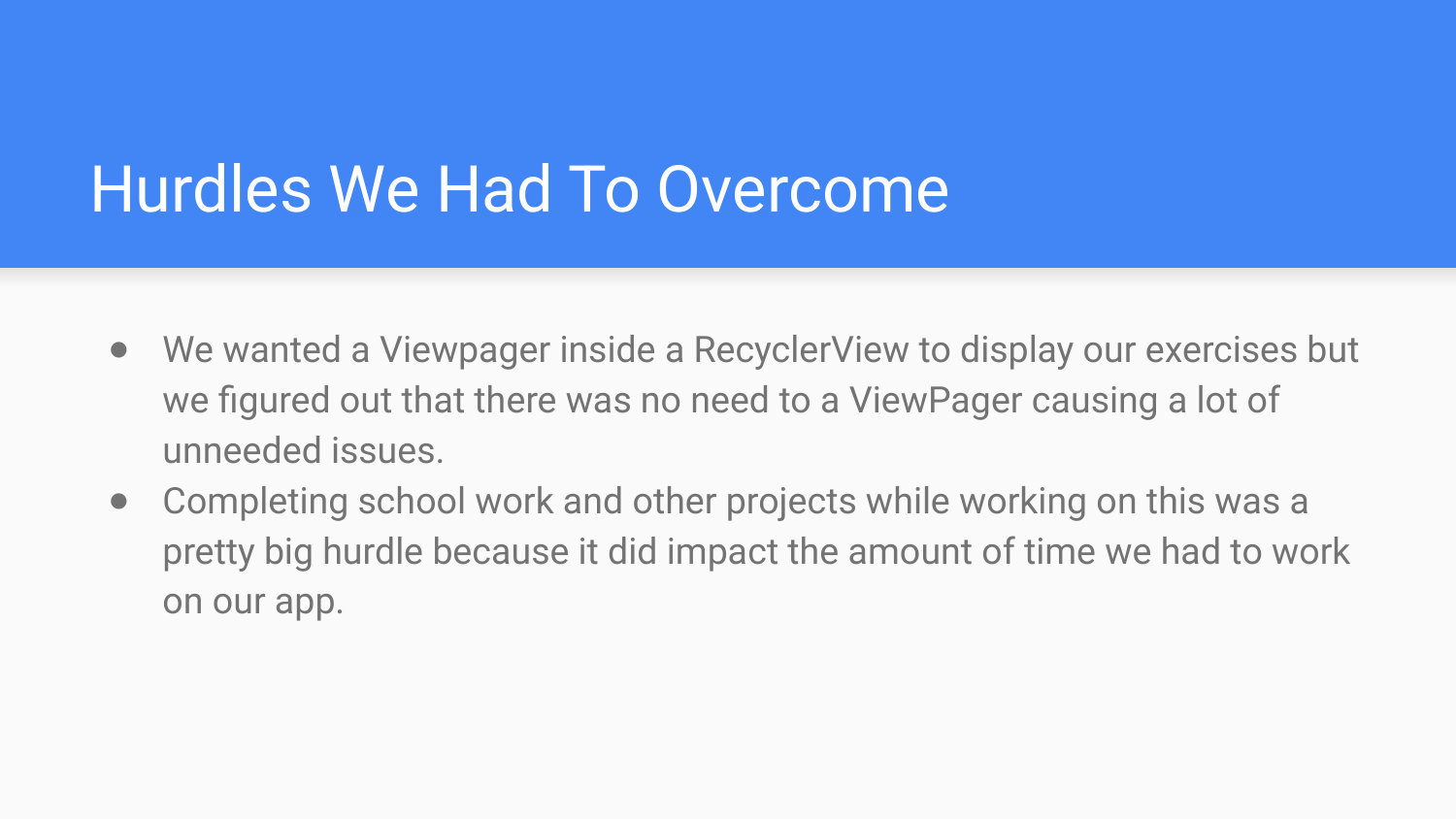

# Hurdles We Had To Overcome
We wanted a Viewpager inside a RecyclerView to display our exercises but we figured out that there was no need to a ViewPager causing a lot of unneeded issues.
Completing school work and other projects while working on this was a pretty big hurdle because it did impact the amount of time we had to work on our app.